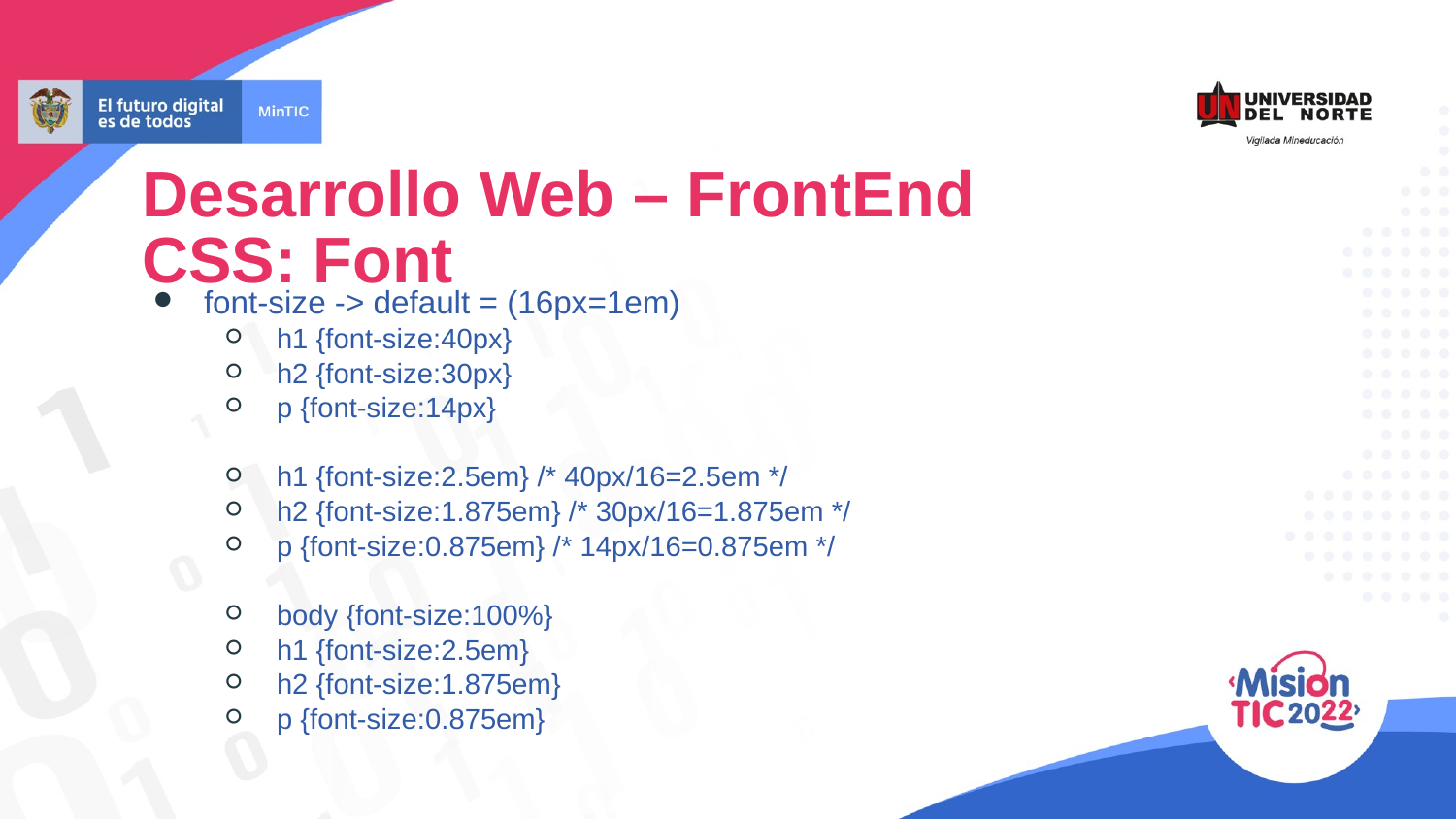

Desarrollo Web – FrontEnd
CSS: Font
font-size -> default = (16px=1em)
h1 {font-size:40px}
h2 {font-size:30px}
p {font-size:14px}

h1 {font-size:2.5em} /* 40px/16=2.5em */
h2 {font-size:1.875em} /* 30px/16=1.875em */
p {font-size:0.875em} /* 14px/16=0.875em */

body {font-size:100%}
h1 {font-size:2.5em}
h2 {font-size:1.875em}
p {font-size:0.875em}